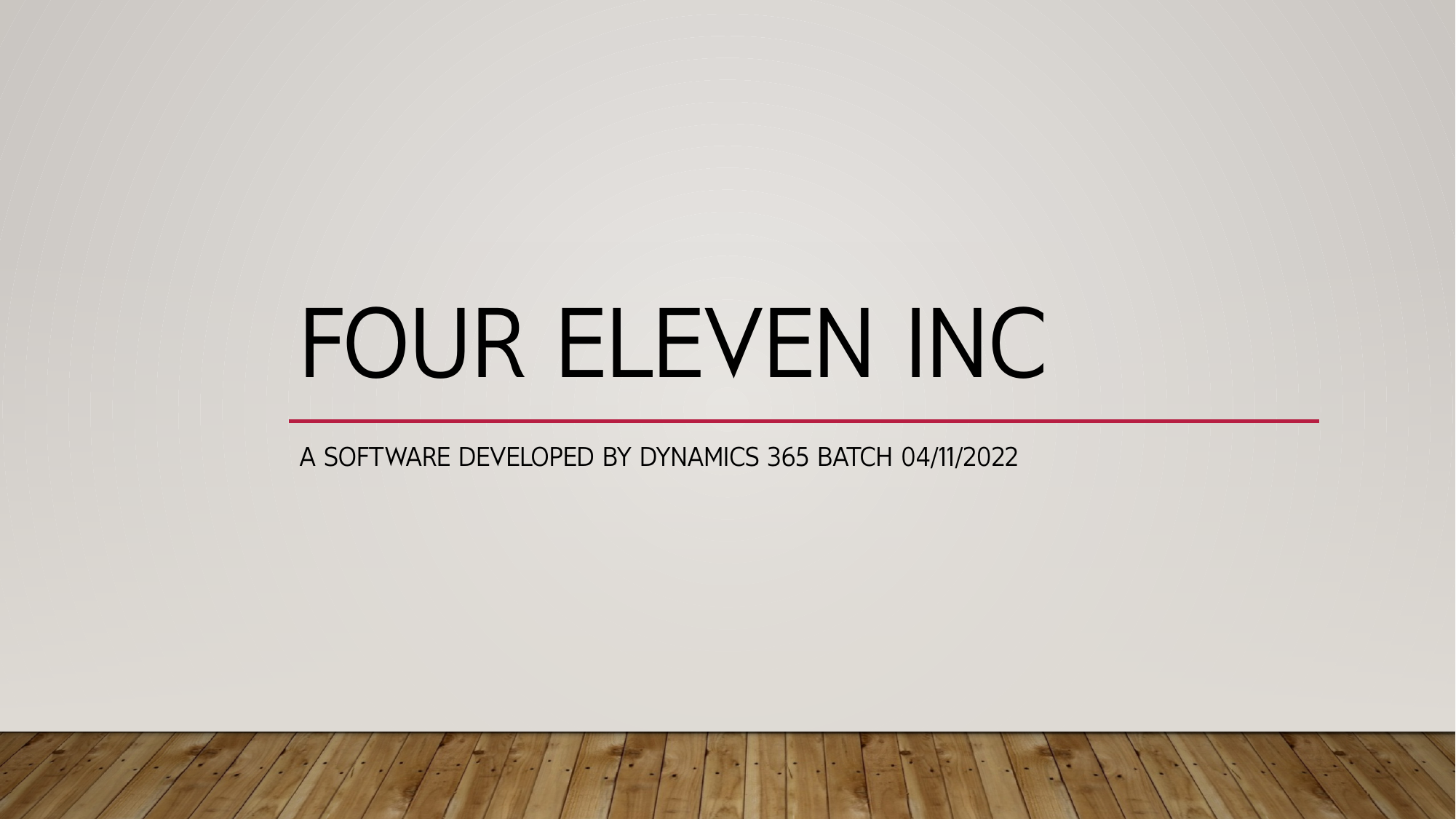

# Four Eleven Inc
A Software developed By Dynamics 365 Batch 04/11/2022